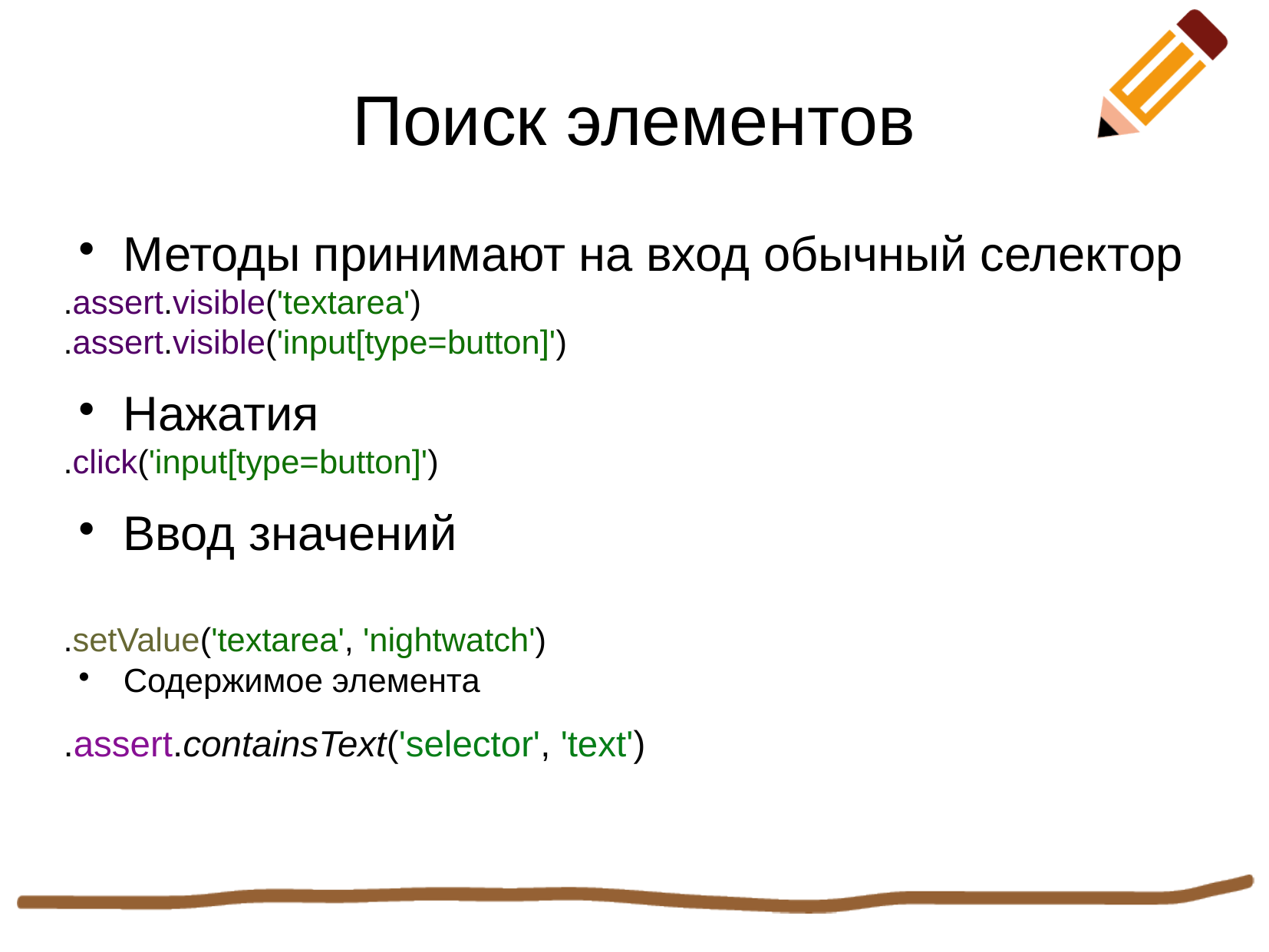

Поиск элементов
Методы принимают на вход обычный селектор
.assert.visible('textarea')
.assert.visible('input[type=button]')
Нажатия
.click('input[type=button]')
Ввод значений

.setValue('textarea', 'nightwatch')
Содержимое элемента
.assert.containsText('selector', 'text')